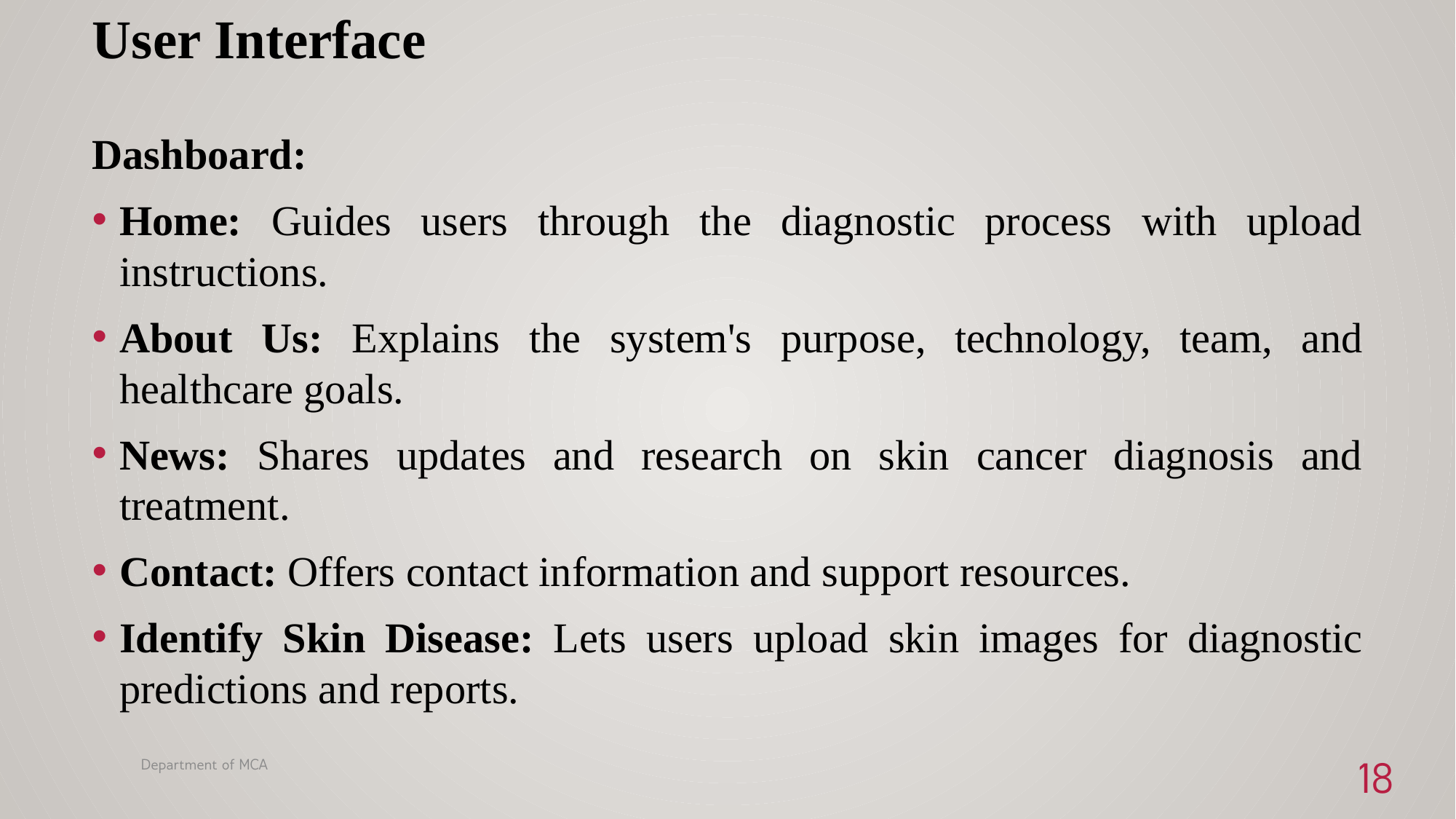

# User Interface
Dashboard:
Home: Guides users through the diagnostic process with upload instructions.
About Us: Explains the system's purpose, technology, team, and healthcare goals.
News: Shares updates and research on skin cancer diagnosis and treatment.
Contact: Offers contact information and support resources.
Identify Skin Disease: Lets users upload skin images for diagnostic predictions and reports.

Department of MCA
18